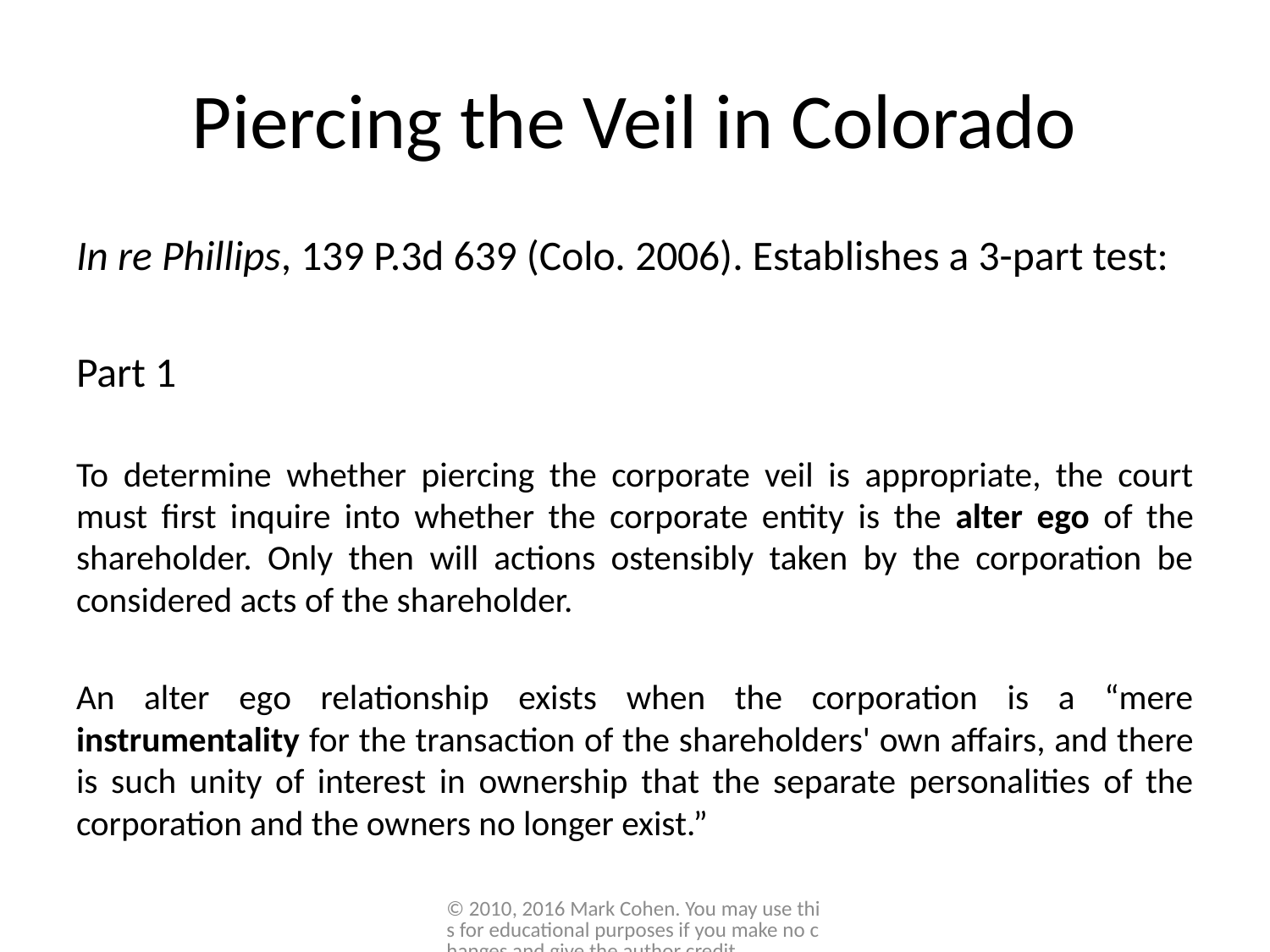

# Piercing the Veil in Colorado
In re Phillips, 139 P.3d 639 (Colo. 2006). Establishes a 3-part test:

Part 1

To determine whether piercing the corporate veil is appropriate, the court must first inquire into whether the corporate entity is the alter ego of the shareholder. Only then will actions ostensibly taken by the corporation be considered acts of the shareholder.

An alter ego relationship exists when the corporation is a “mere instrumentality for the transaction of the shareholders' own affairs, and there is such unity of interest in ownership that the separate personalities of the corporation and the owners no longer exist.”

© 2010, 2016 Mark Cohen. You may use this for educational purposes if you make no changes and give the author credit.